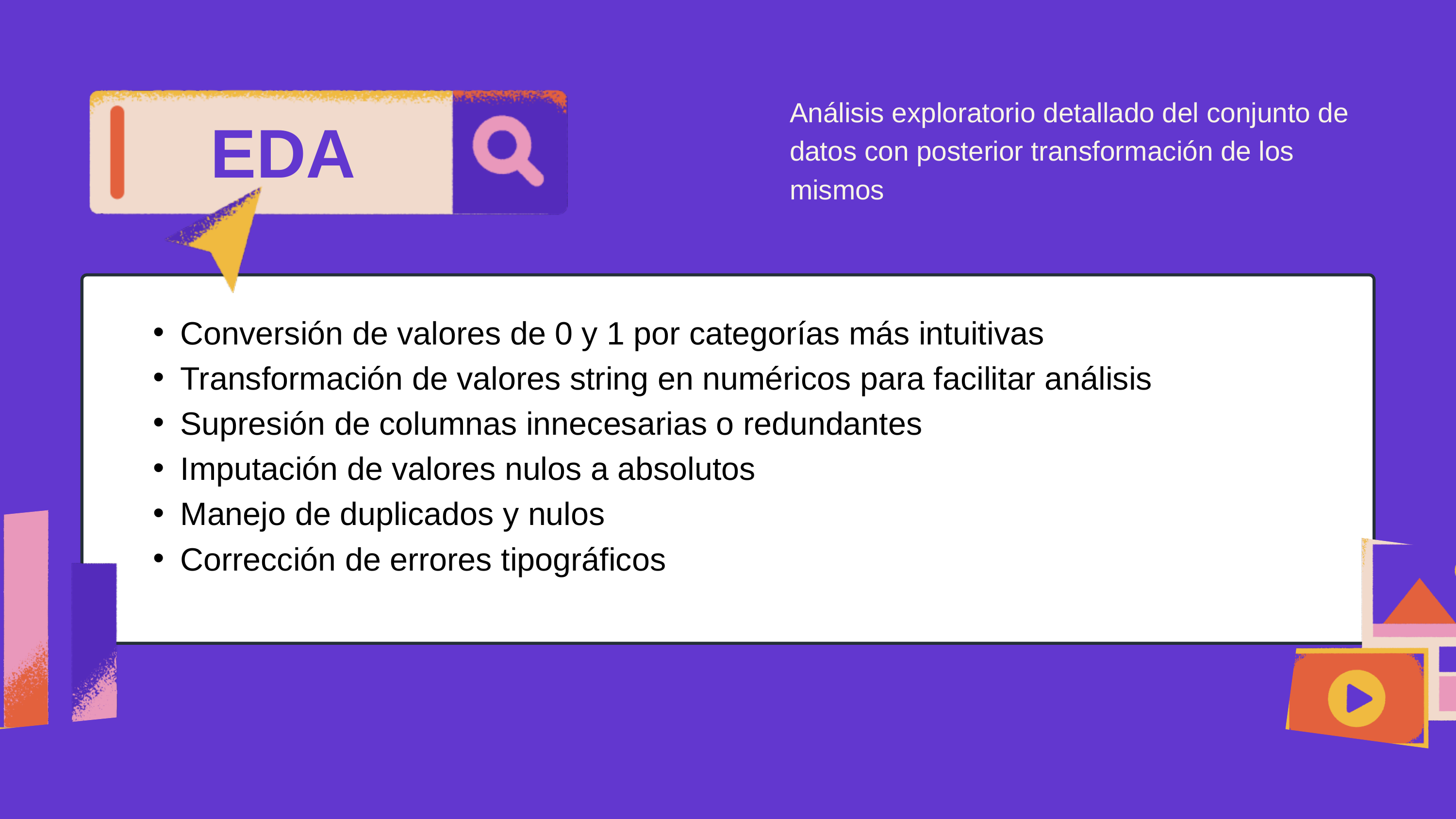

Análisis exploratorio detallado del conjunto de datos con posterior transformación de los mismos

EDA

Conversión de valores de 0 y 1 por categorías más intuitivas
Transformación de valores string en numéricos para facilitar análisis
Supresión de columnas innecesarias o redundantes
Imputación de valores nulos a absolutos
Manejo de duplicados y nulos
Corrección de errores tipográficos